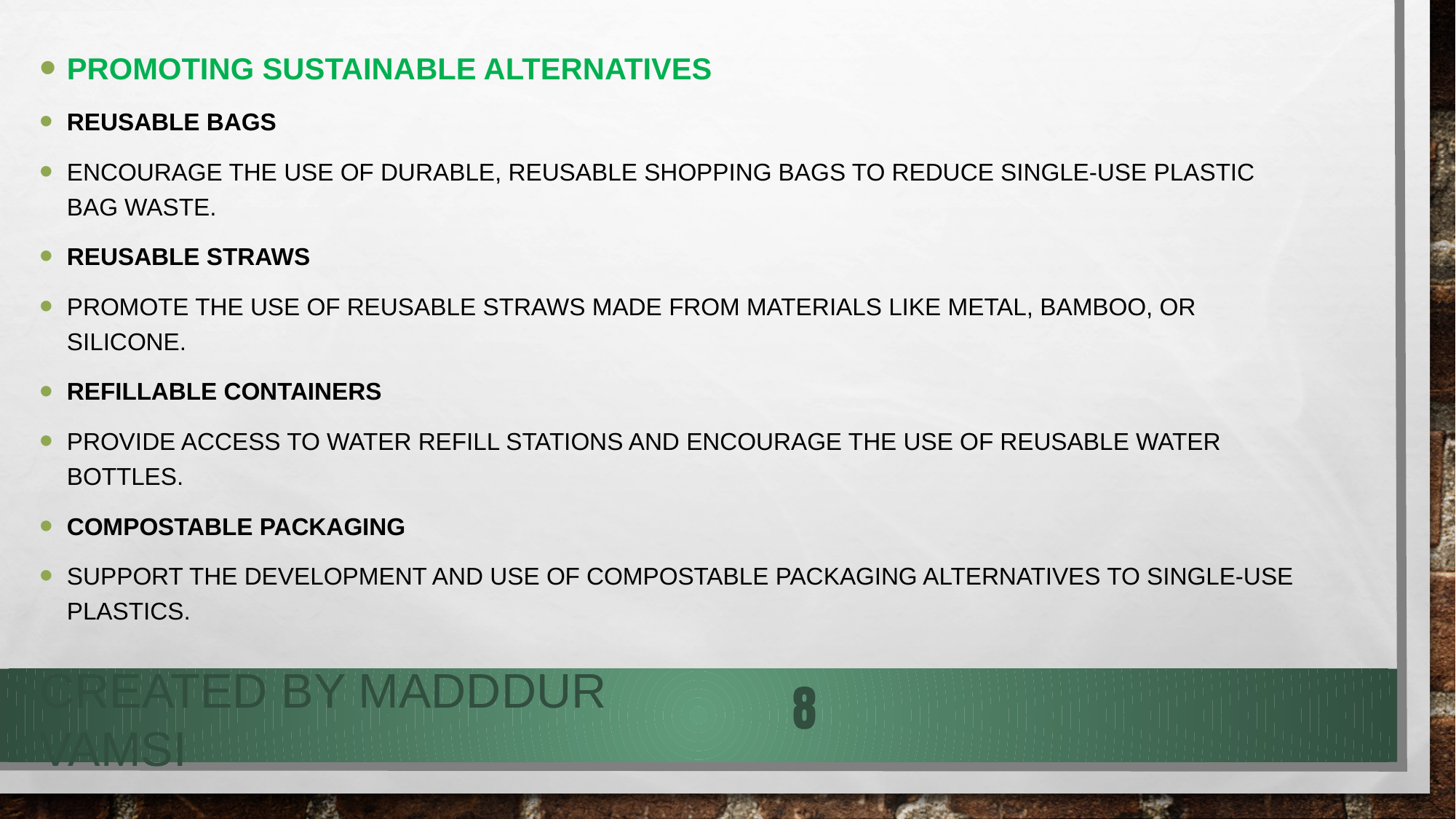

Promoting Sustainable Alternatives
Reusable Bags
Encourage the use of durable, reusable shopping bags to reduce single-use plastic bag waste.
Reusable Straws
Promote the use of reusable straws made from materials like metal, bamboo, or silicone.
Refillable Containers
Provide access to water refill stations and encourage the use of reusable water bottles.
Compostable Packaging
Support the development and use of compostable packaging alternatives to single-use plastics.

#
8
CREATED BY MADDDUR VAMSI